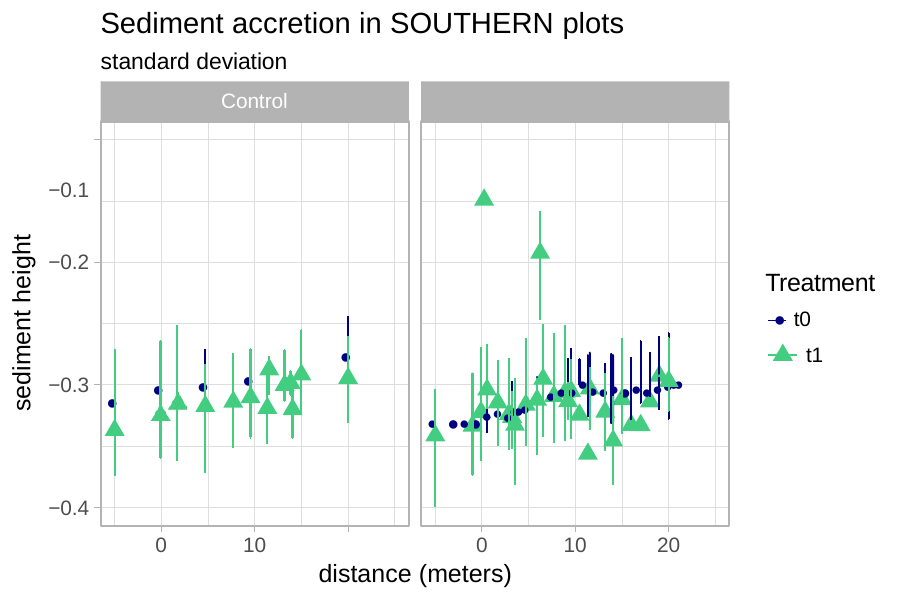

# Sediment accretion in SOUTHERN plots
standard deviation
Control	Mu
−0.1

sediment height

−0.2
Treatment
 ● t0
t1

●

●

●●●●●●●●●●●●●●

−0.3

●

●

●

● ●●●●●●●●●

−0.4

0
10
0
10
20
distance (meters)
61